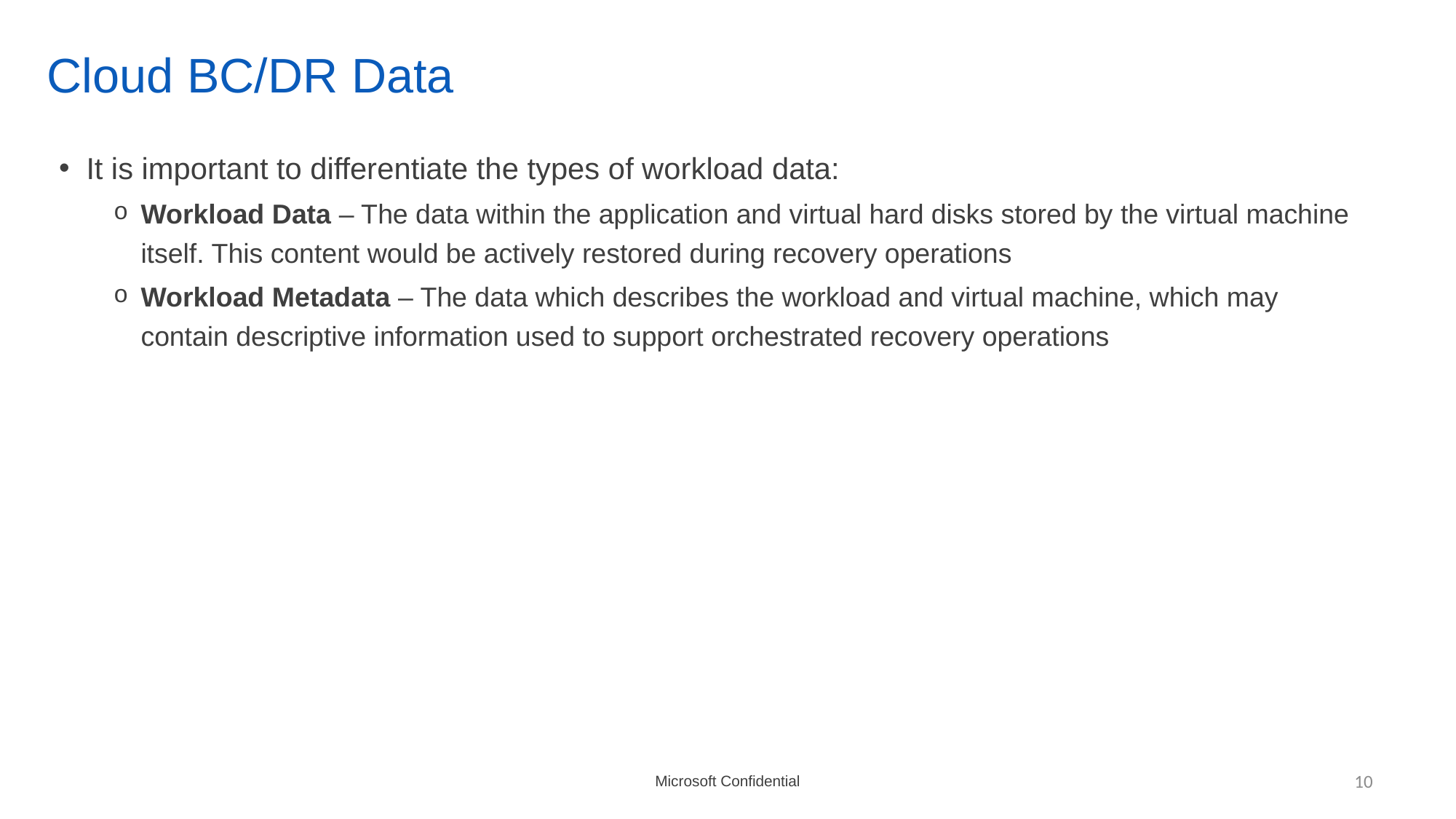

# Cloud BC/DR Data
It is important to differentiate the types of workload data:
Workload Data – The data within the application and virtual hard disks stored by the virtual machine itself. This content would be actively restored during recovery operations
Workload Metadata – The data which describes the workload and virtual machine, which may contain descriptive information used to support orchestrated recovery operations

10